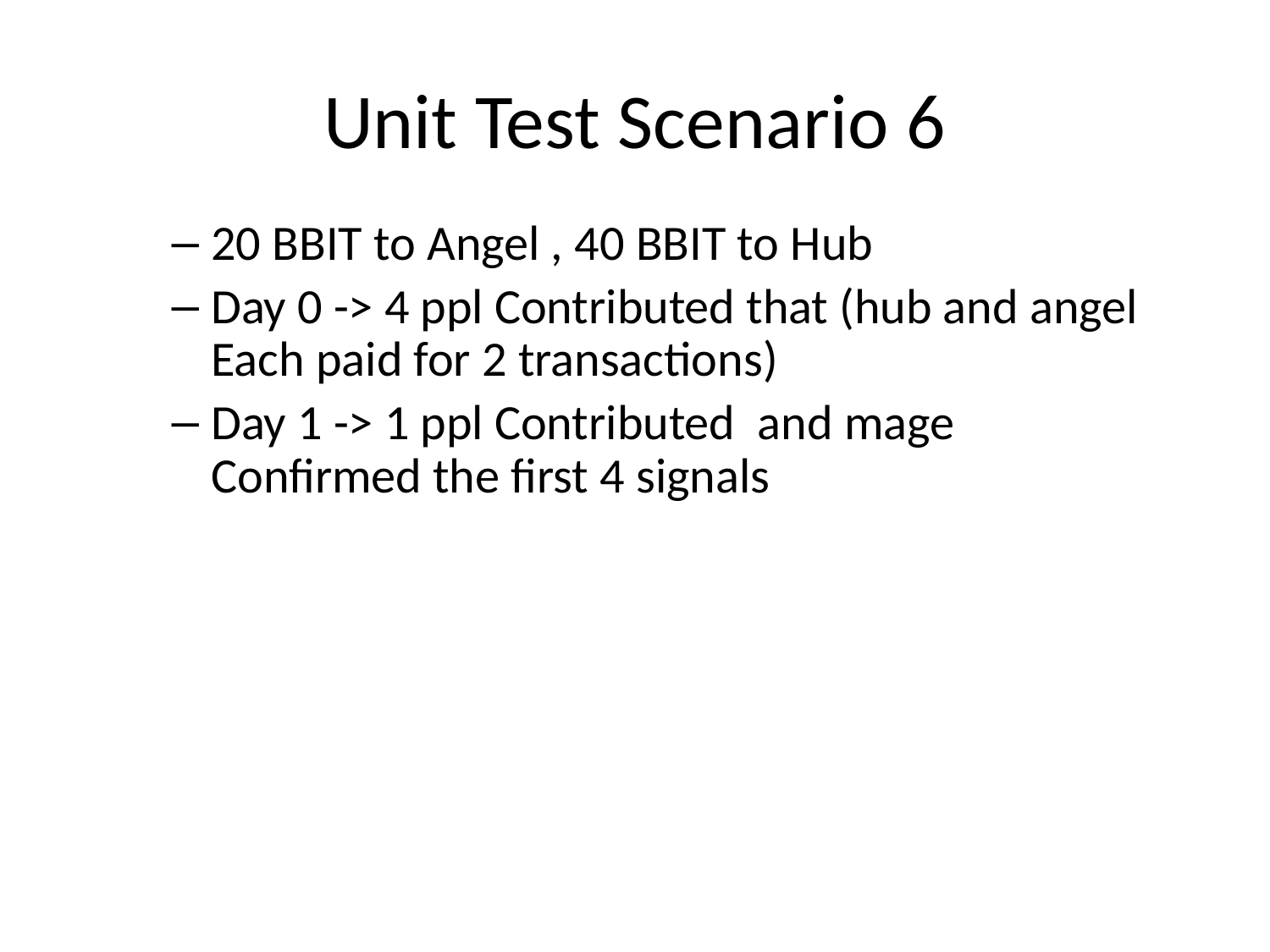

# Unit Test Scenario 6
20 BBIT to Angel , 40 BBIT to Hub
Day 0 -> 4 ppl Contributed that (hub and angel Each paid for 2 transactions)
Day 1 -> 1 ppl Contributed  and mage Confirmed the first 4 signals